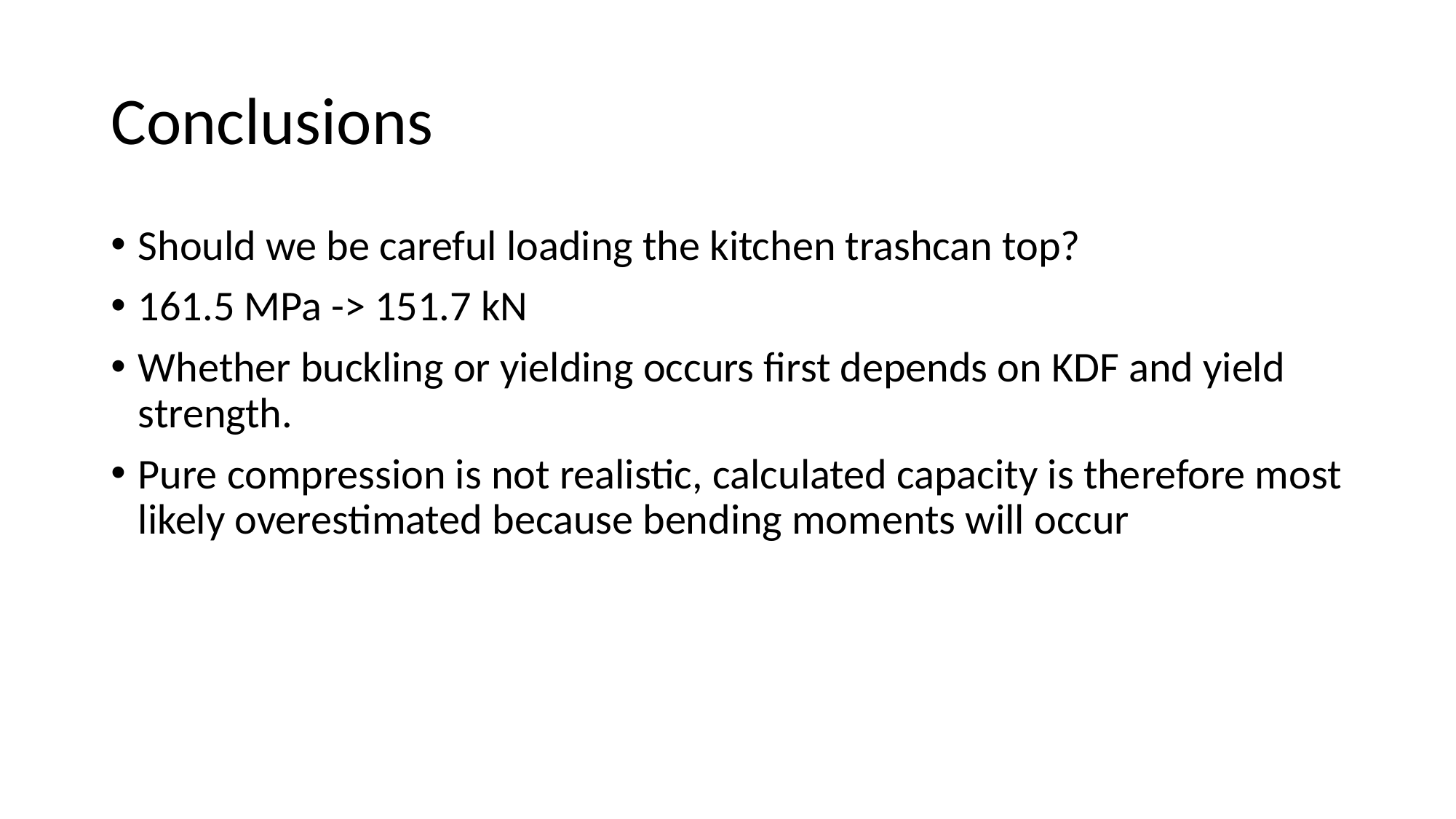

# Conclusions
Should we be careful loading the kitchen trashcan top?
161.5 MPa -> 151.7 kN
Whether buckling or yielding occurs first depends on KDF and yield strength.
Pure compression is not realistic, calculated capacity is therefore most likely overestimated because bending moments will occur